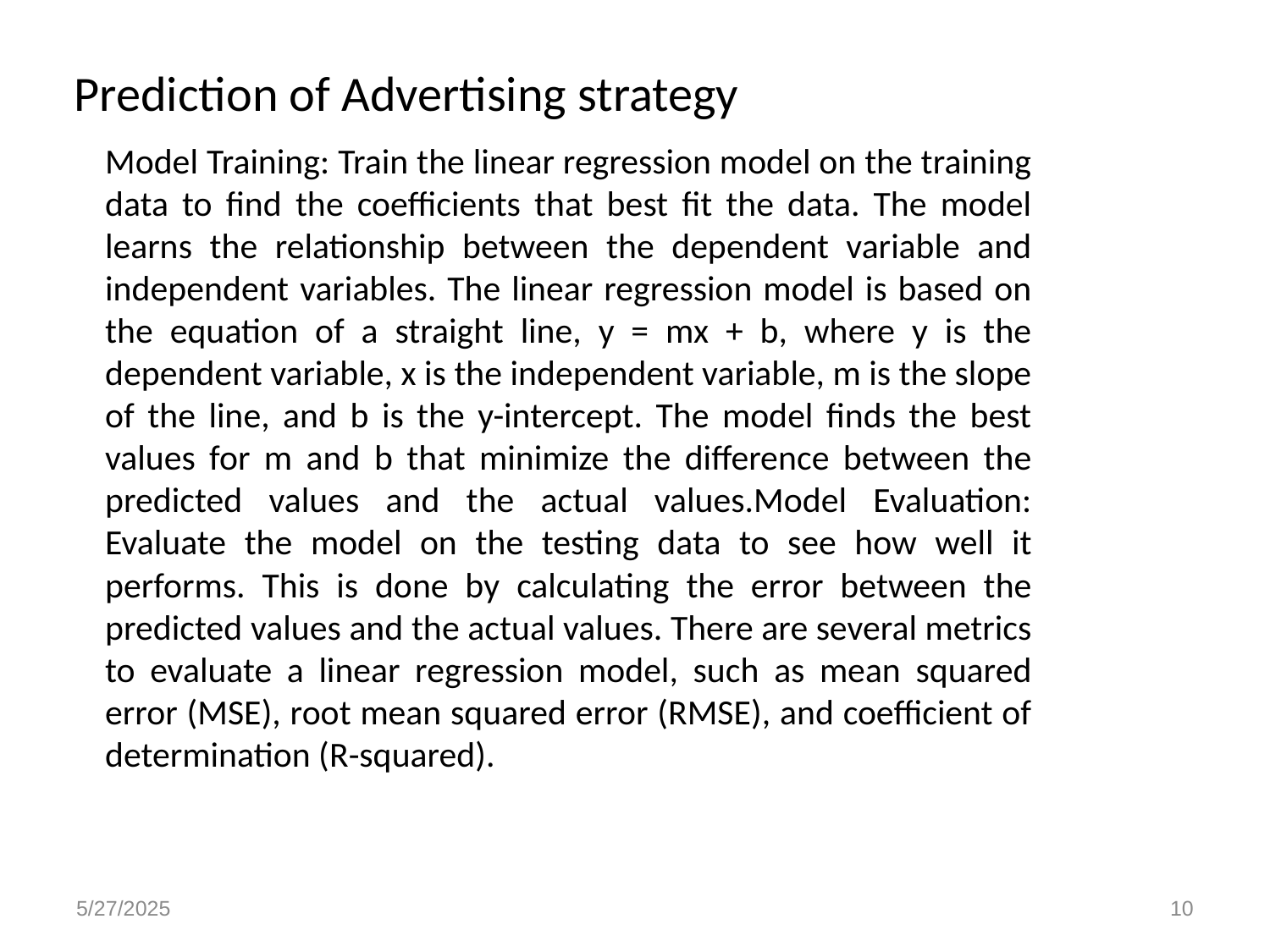

# Prediction of Advertising strategy
	Model Training: Train the linear regression model on the training data to find the coefficients that best fit the data. The model learns the relationship between the dependent variable and independent variables. The linear regression model is based on the equation of a straight line, y = mx + b, where y is the dependent variable, x is the independent variable, m is the slope of the line, and b is the y-intercept. The model finds the best values for m and b that minimize the difference between the predicted values and the actual values.Model Evaluation: Evaluate the model on the testing data to see how well it performs. This is done by calculating the error between the predicted values and the actual values. There are several metrics to evaluate a linear regression model, such as mean squared error (MSE), root mean squared error (RMSE), and coefficient of determination (R-squared).
5/27/2025
10